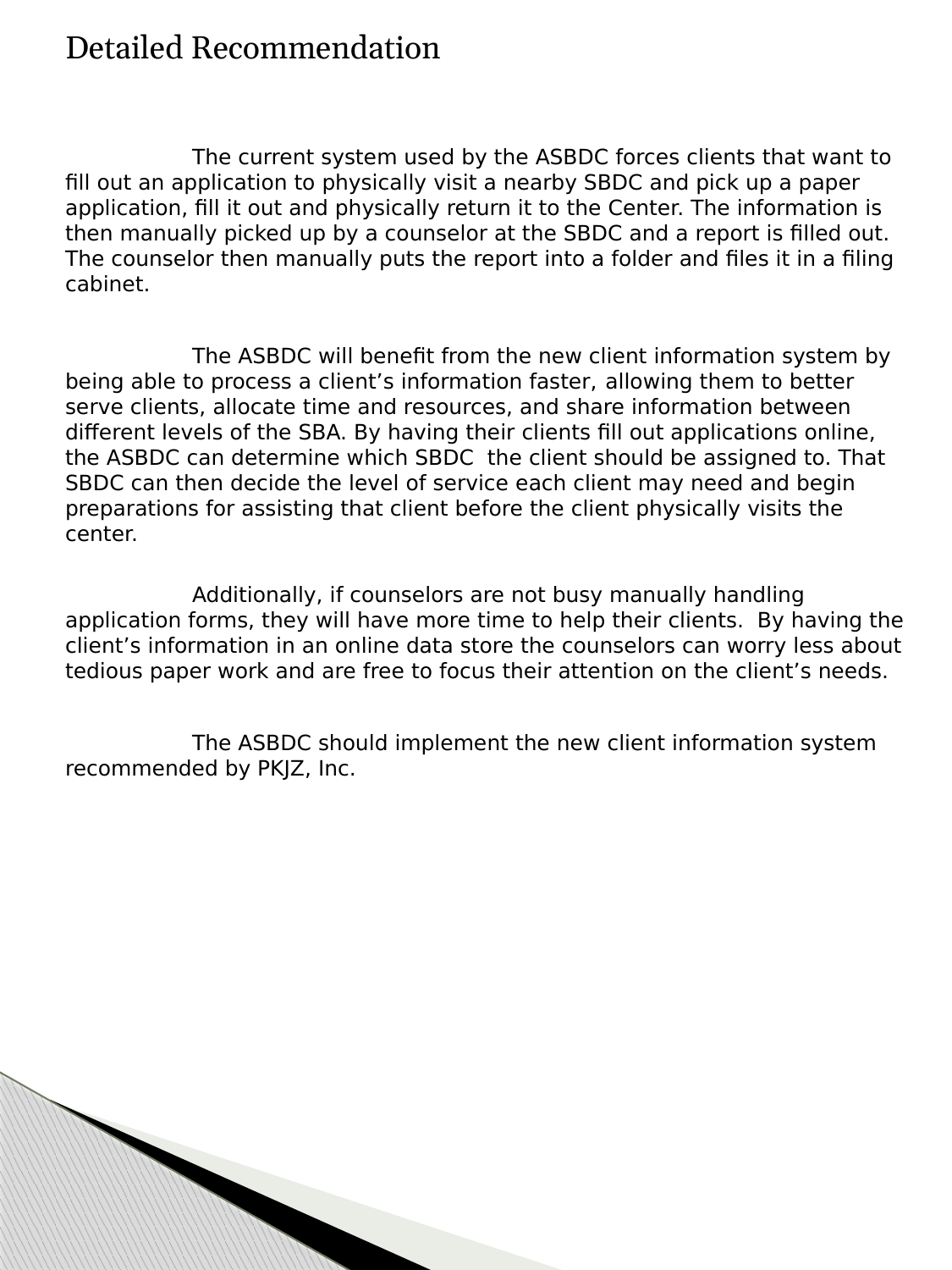

Detailed Recommendation
	The current system used by the ASBDC forces clients that want to fill out an application to physically visit a nearby SBDC and pick up a paper application, fill it out and physically return it to the Center. The information is then manually picked up by a counselor at the SBDC and a report is filled out. The counselor then manually puts the report into a folder and files it in a filing cabinet.

	The ASBDC will benefit from the new client information system by being able to process a client’s information faster, allowing them to better serve clients, allocate time and resources, and share information between different levels of the SBA. By having their clients fill out applications online, the ASBDC can determine which SBDC  the client should be assigned to. That SBDC can then decide the level of service each client may need and begin preparations for assisting that client before the client physically visits the center.
	Additionally, if counselors are not busy manually handling application forms, they will have more time to help their clients.  By having the  client’s information in an online data store the counselors can worry less about tedious paper work and are free to focus their attention on the client’s needs.

	The ASBDC should implement the new client information system recommended by PKJZ, Inc.